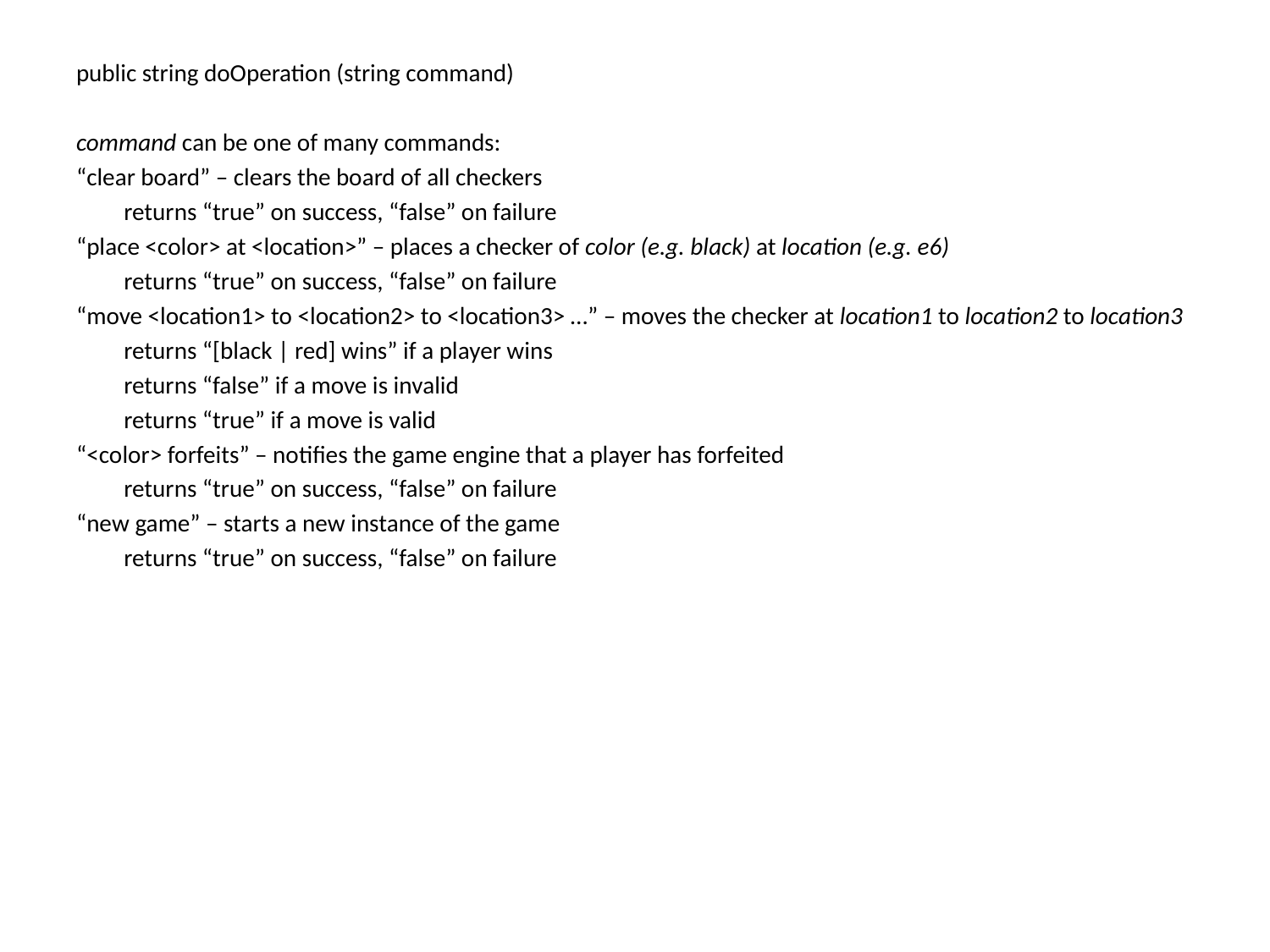

public string doOperation (string command)

command can be one of many commands:
“clear board” – clears the board of all checkers
	returns “true” on success, “false” on failure
“place <color> at <location>” – places a checker of color (e.g. black) at location (e.g. e6)
	returns “true” on success, “false” on failure
“move <location1> to <location2> to <location3> …” – moves the checker at location1 to location2 to location3
	returns “[black | red] wins” if a player wins
	returns “false” if a move is invalid
	returns “true” if a move is valid
“<color> forfeits” – notifies the game engine that a player has forfeited
	returns “true” on success, “false” on failure
“new game” – starts a new instance of the game
	returns “true” on success, “false” on failure